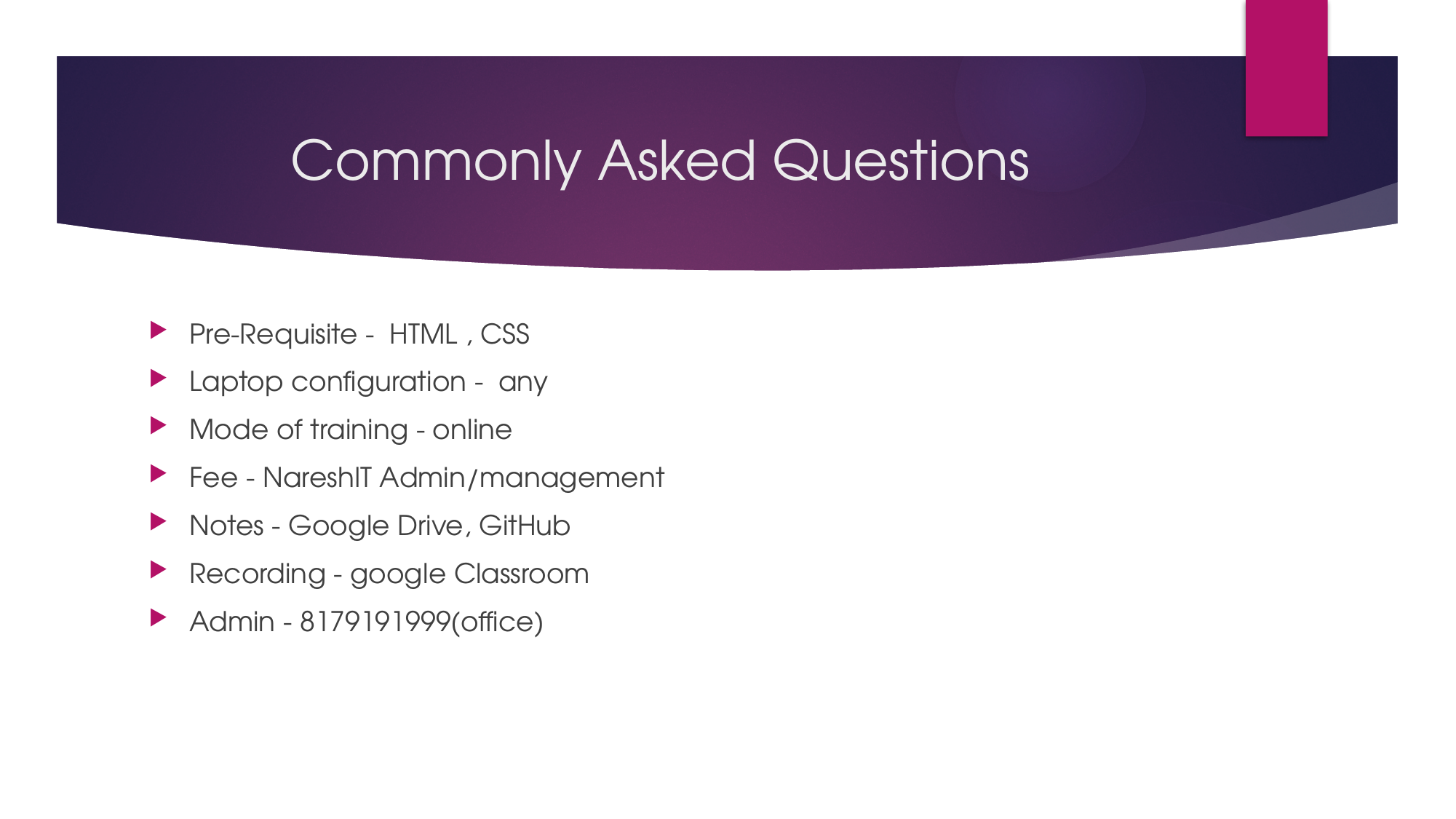

# Commonly Asked Questions
Pre-Requisite -  HTML , CSS
Laptop configuration -  any
Mode of training - online
Fee - NareshIT Admin/management
Notes - Google Drive, GitHub
Recording - google Classroom
Admin - 8179191999(office)